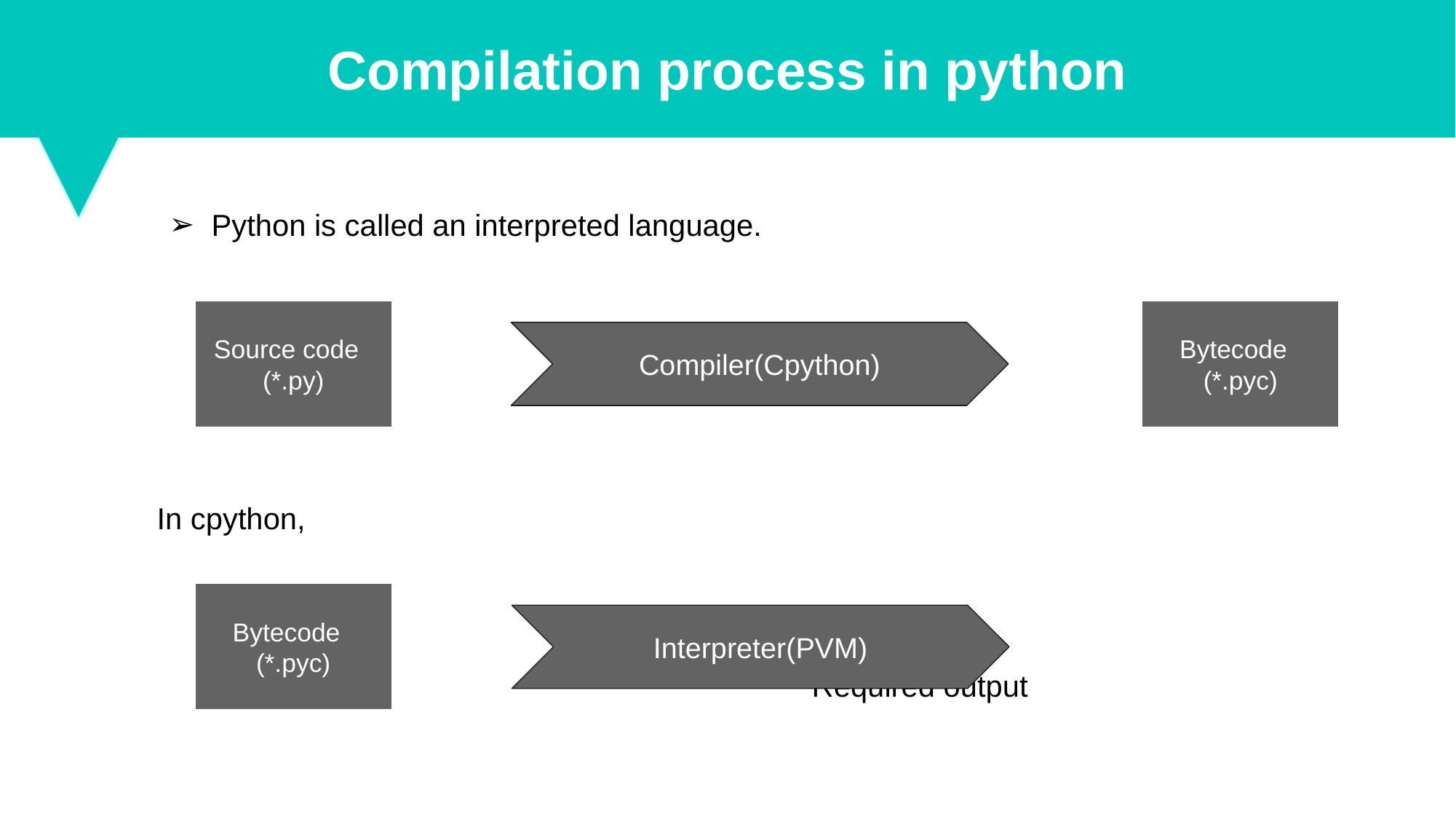

Compilation process in python

Python is called an interpreted language.

In cpython,

																	Required output
Source code   (*.py)
Bytecode   (*.pyc)
Compiler(Cpython)
Bytecode   (*.pyc)
Interpreter(PVM)